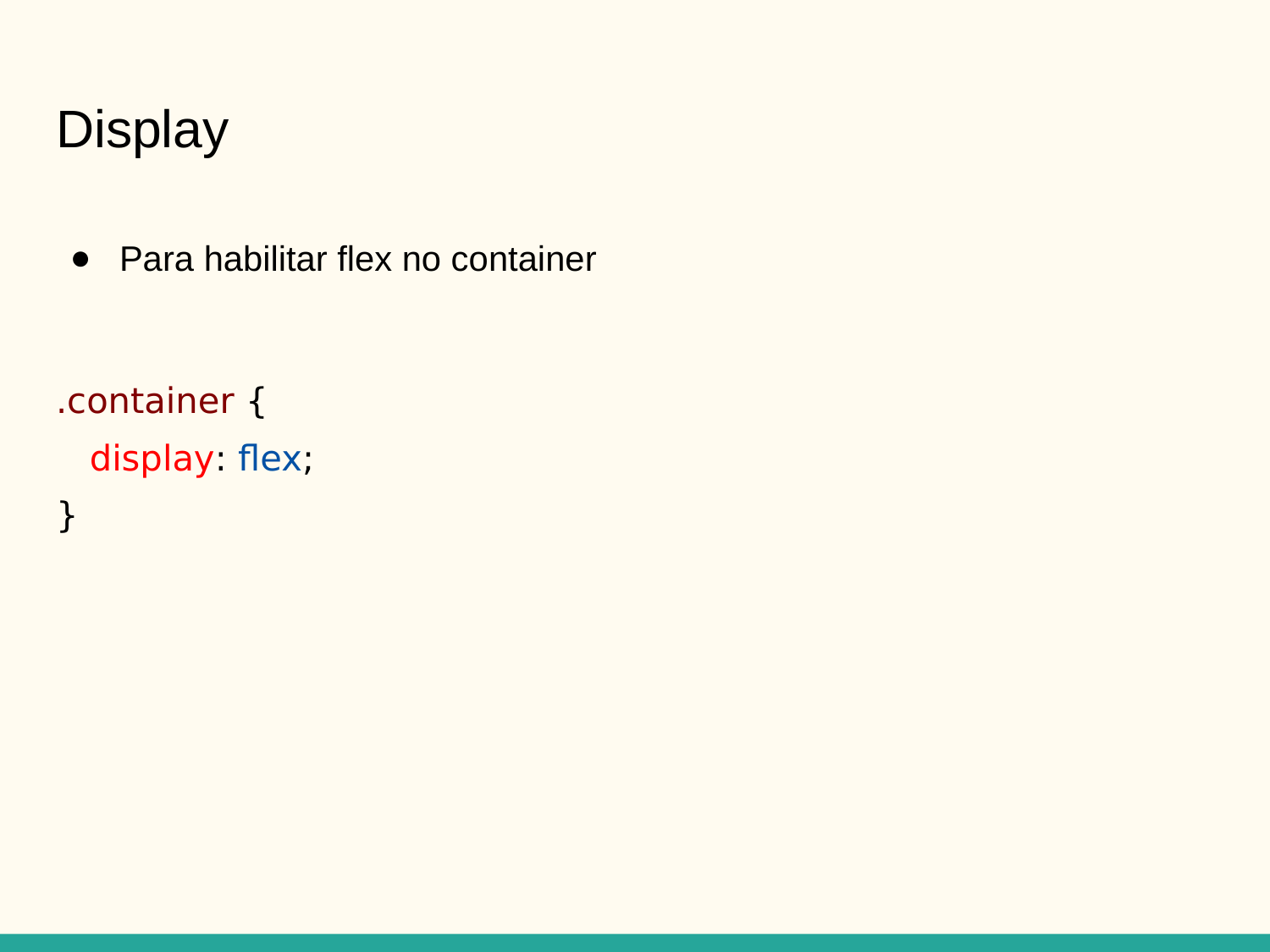

# Display
Para habilitar flex no container

.container {
   display: flex;
}